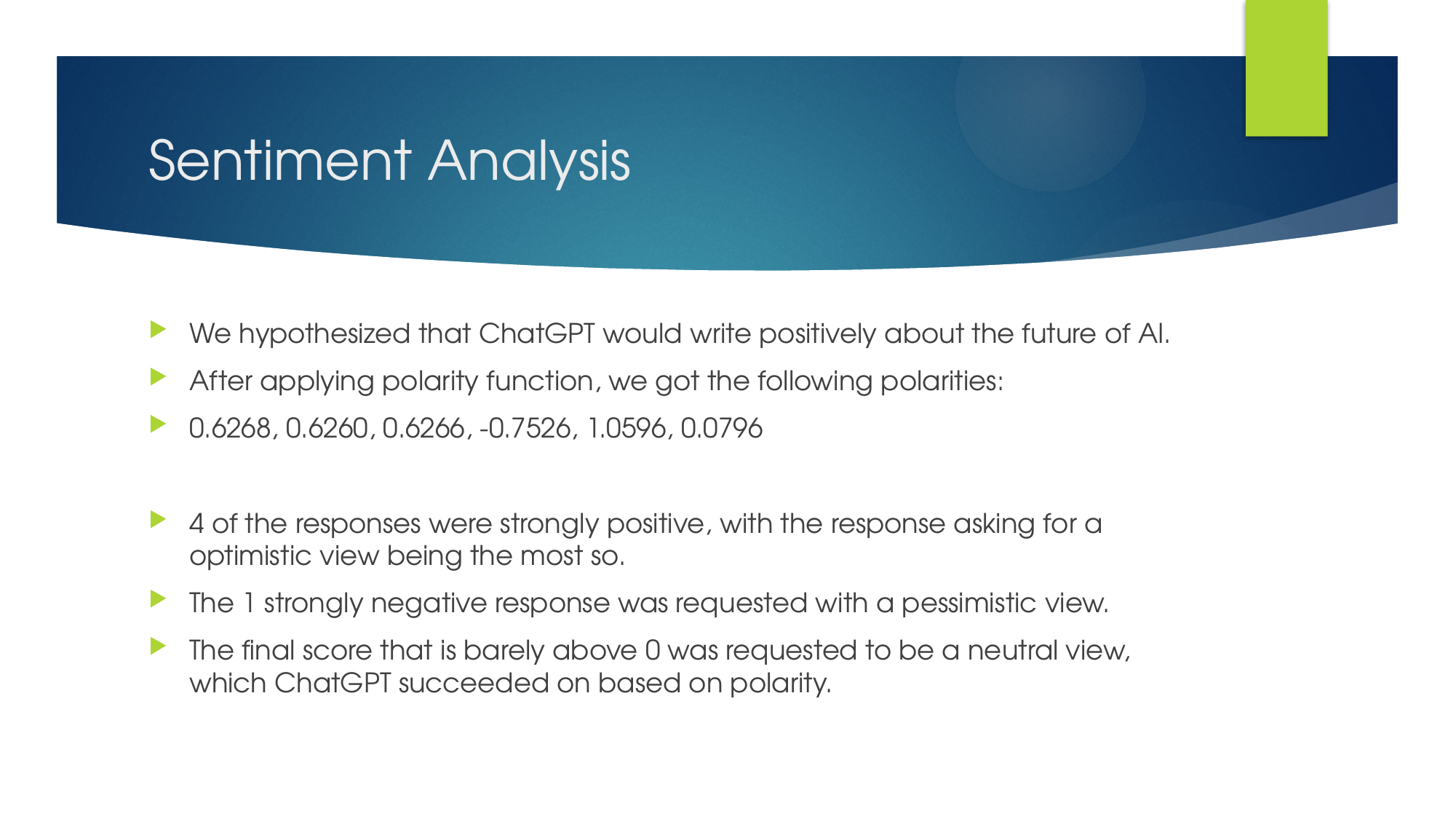

# Sentiment Analysis
We hypothesized that ChatGPT would write positively about the future of AI.
After applying polarity function, we got the following polarities:
0.6268, 0.6260, 0.6266, -0.7526, 1.0596, 0.0796

4 of the responses were strongly positive, with the response asking for a optimistic view being the most so.
The 1 strongly negative response was requested with a pessimistic view.
The final score that is barely above 0 was requested to be a neutral view, which ChatGPT succeeded on based on polarity.